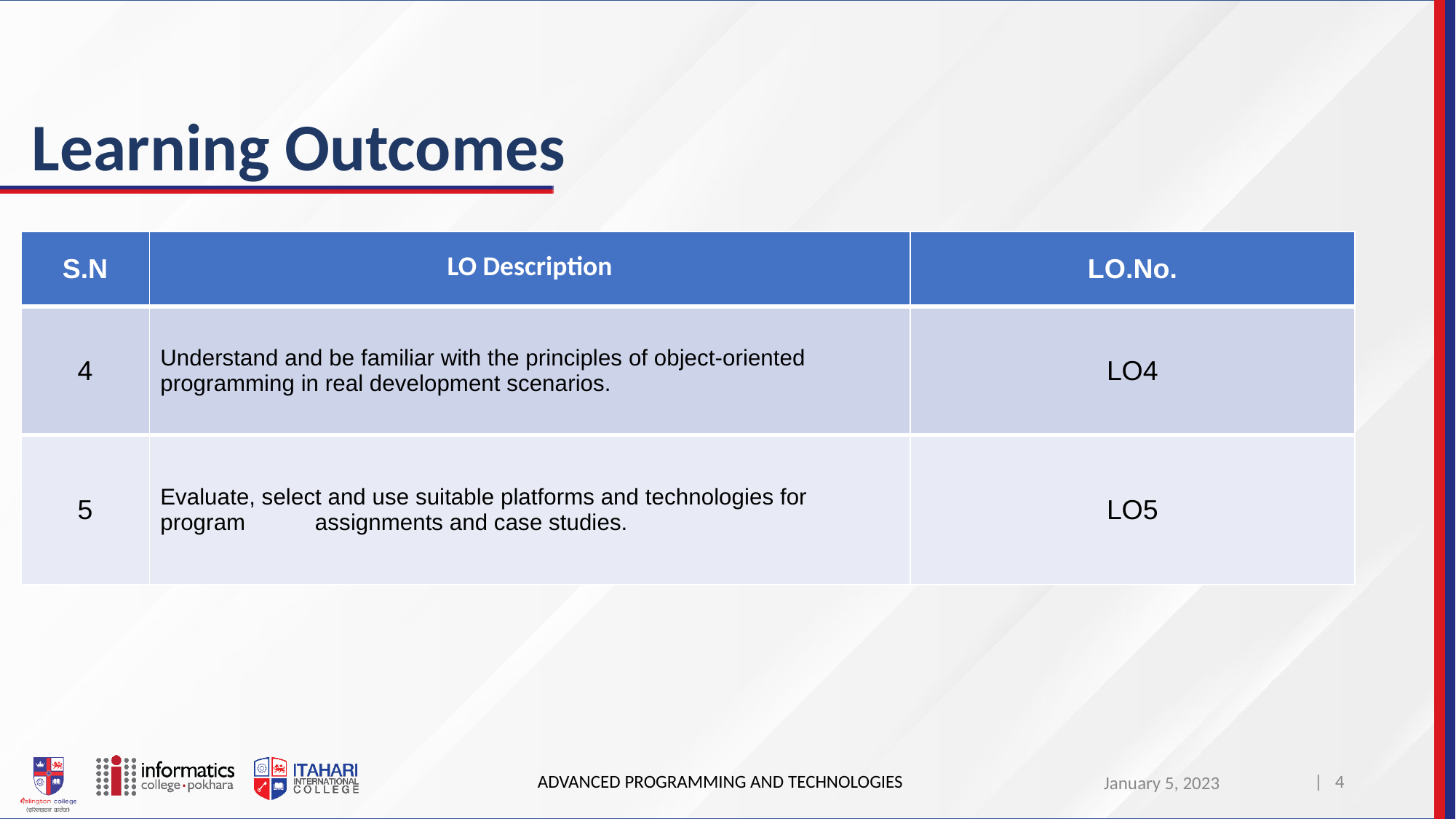

# Learning Outcomes
| S.N | LO Description | LO.No. |
| --- | --- | --- |
| 4 | Understand and be familiar with the principles of object-oriented programming in real development scenarios. | LO4 |
| 5 | Evaluate, select and use suitable platforms and technologies for program assignments and case studies. | LO5 |
ADVANCED PROGRAMMING AND TECHNOLOGIES
|   4
January 5, 2023